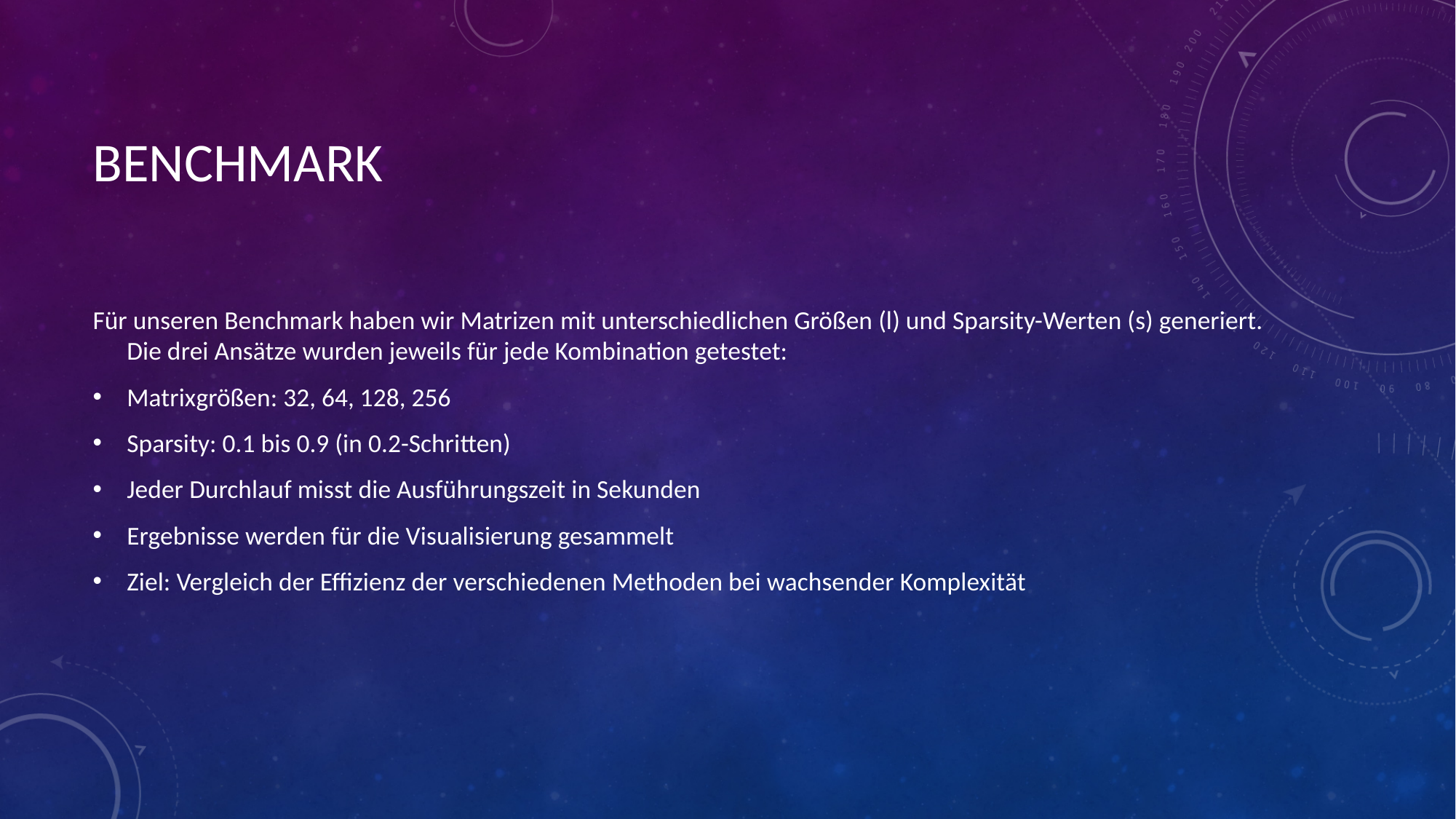

# bENCHMARK
Für unseren Benchmark haben wir Matrizen mit unterschiedlichen Größen (l) und Sparsity-Werten (s) generiert. Die drei Ansätze wurden jeweils für jede Kombination getestet:
Matrixgrößen: 32, 64, 128, 256
Sparsity: 0.1 bis 0.9 (in 0.2-Schritten)
Jeder Durchlauf misst die Ausführungszeit in Sekunden
Ergebnisse werden für die Visualisierung gesammelt
Ziel: Vergleich der Effizienz der verschiedenen Methoden bei wachsender Komplexität